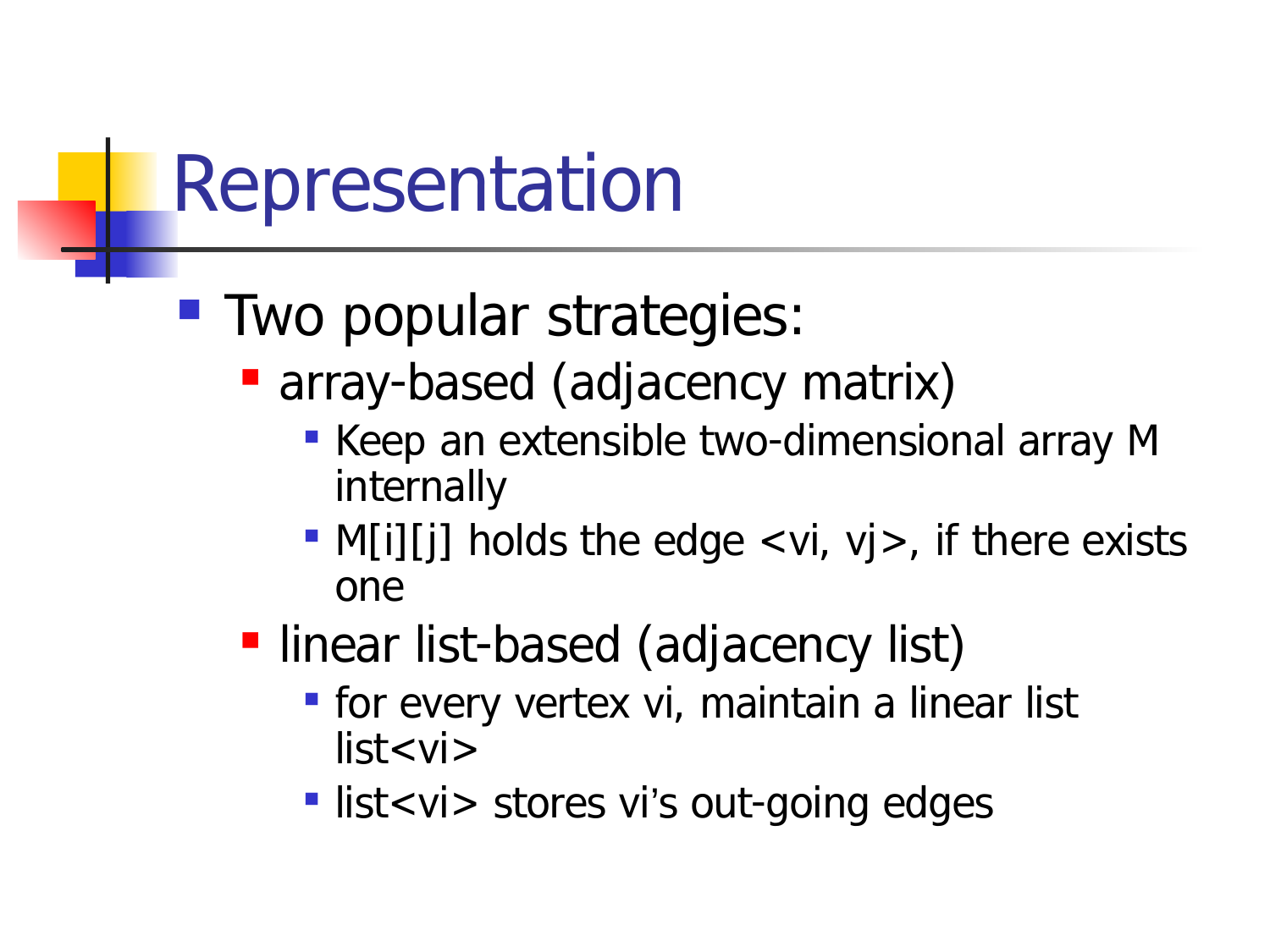

# Representation
Two popular strategies:
array-based (adjacency matrix)
Keep an extensible two-dimensional array M internally
M[i][j] holds the edge <vi, vj>, if there exists one
linear list-based (adjacency list)
for every vertex vi, maintain a linear list list<vi>
list<vi> stores vi’s out-going edges